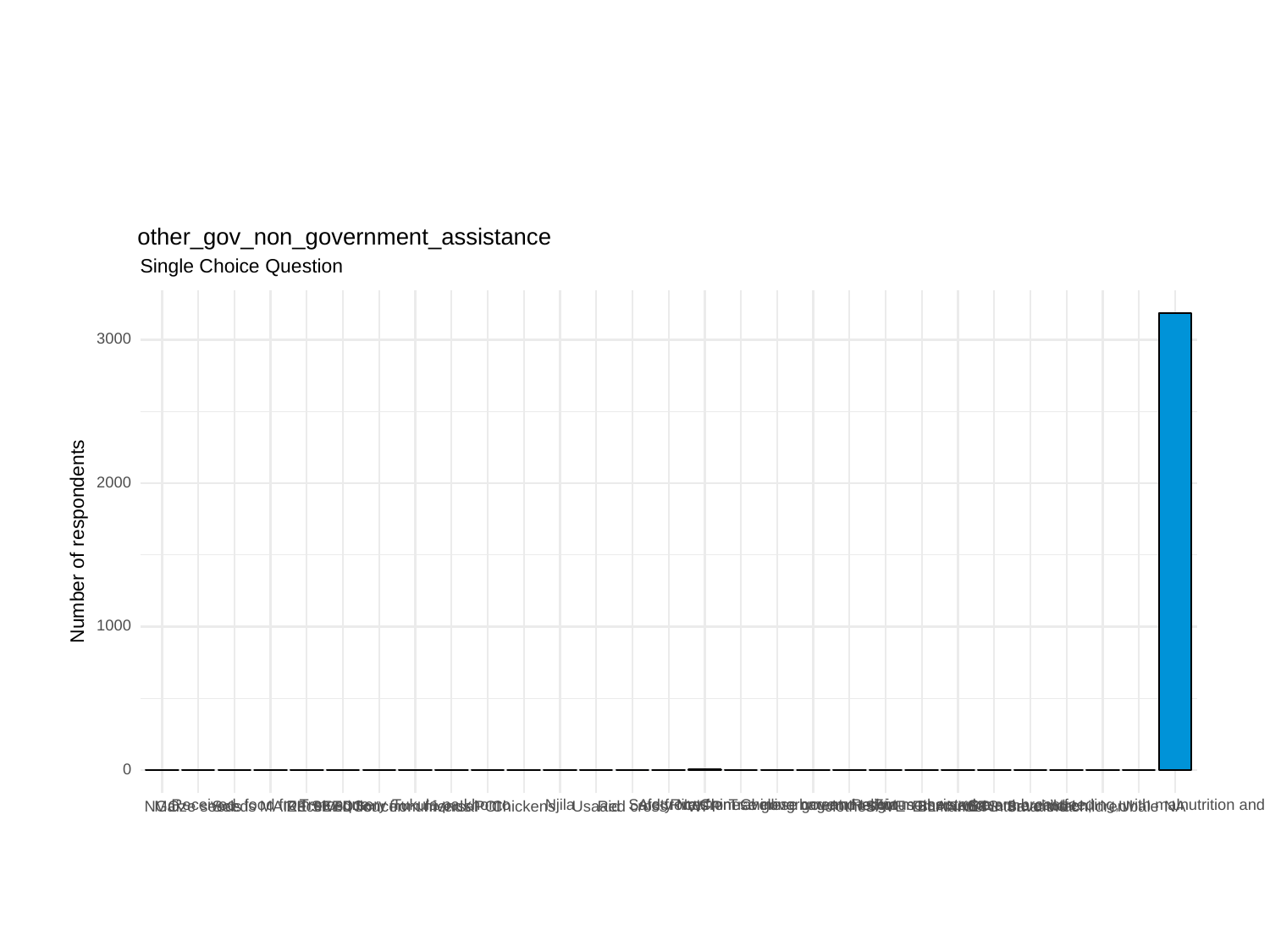

other_gov_non_government_assistance
Single Choice Question

3000

2000

Number of respondents

1000

0

Safety Nets
Aid from Chinese government
Rice from Chinese government
For mothers who are breastfeeding, with malnutrition and pregnant
Received  food from mosque
Tree nursery
Njila
Travelling bag and t shirt
Religious assistance
Tukula pa khomo
Save the children,
NGO
Seeds
MAIZE SEED
Received flour from friends
Concern universal
PCI
Chickens
SAVE
BLANKETS
Save the children
Maize seeds
Usaaid
Red cross
clothes
Emmanuel International
Ubale
WFP
NA